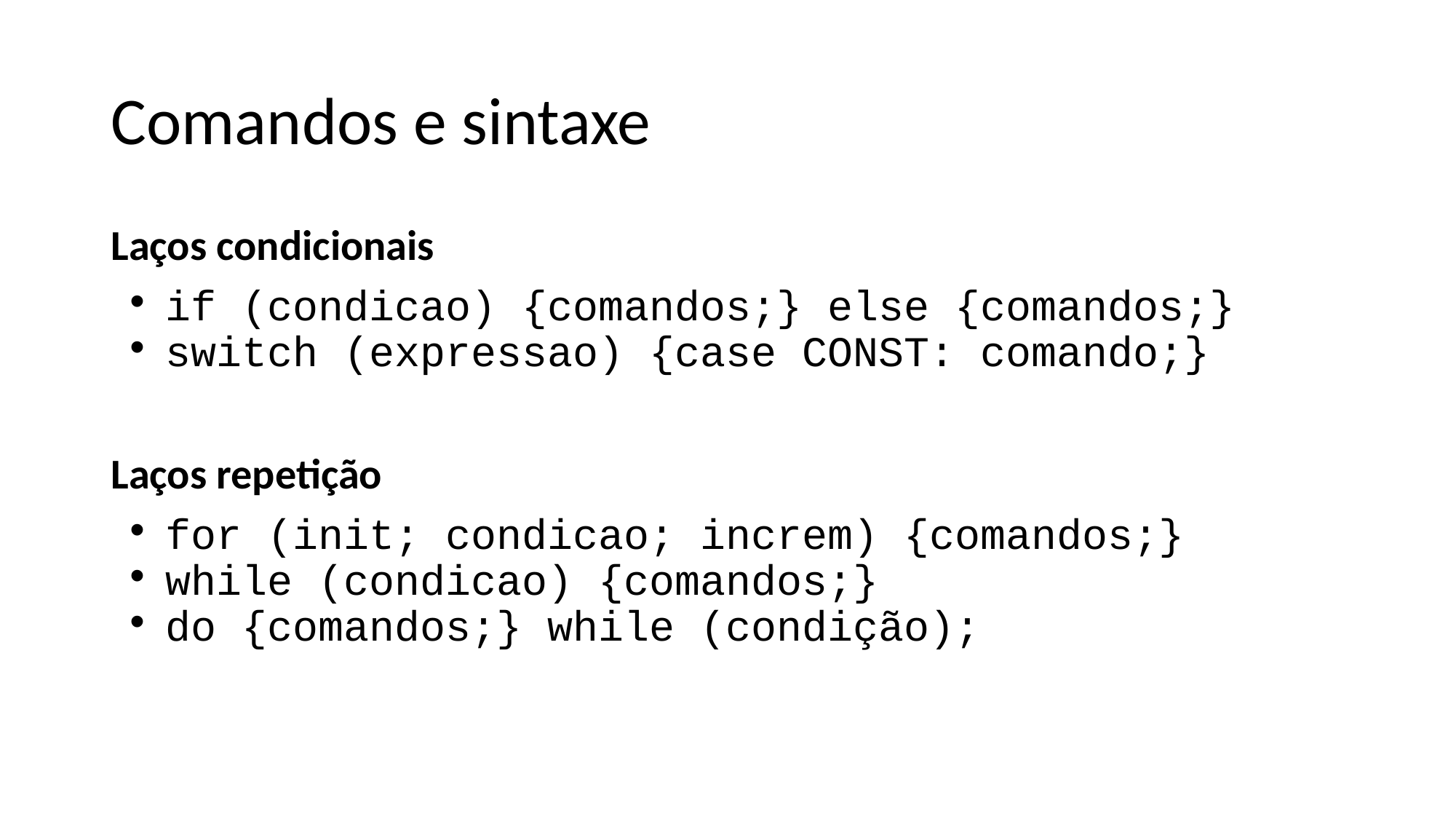

# Comandos e sintaxe
Laços condicionais
if (condicao) {comandos;} else {comandos;}
switch (expressao) {case CONST: comando;}

Laços repetição
for (init; condicao; increm) {comandos;}
while (condicao) {comandos;}
do {comandos;} while (condição);